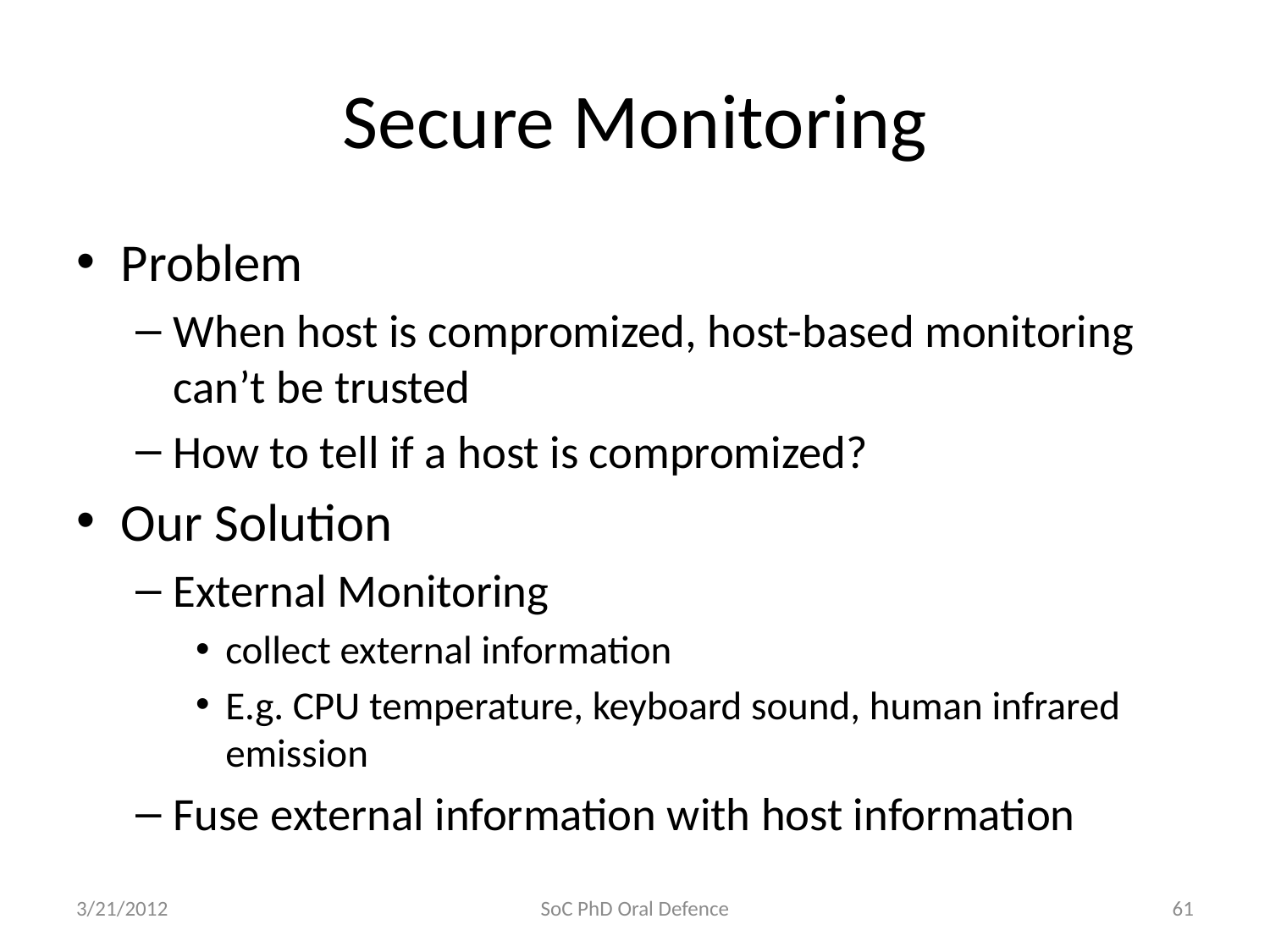

# Secure Monitoring
Problem
When host is compromized, host-based monitoring can’t be trusted
How to tell if a host is compromized?
Our Solution
External Monitoring
collect external information
E.g. CPU temperature, keyboard sound, human infrared emission
Fuse external information with host information
3/21/2012
SoC PhD Oral Defence
61